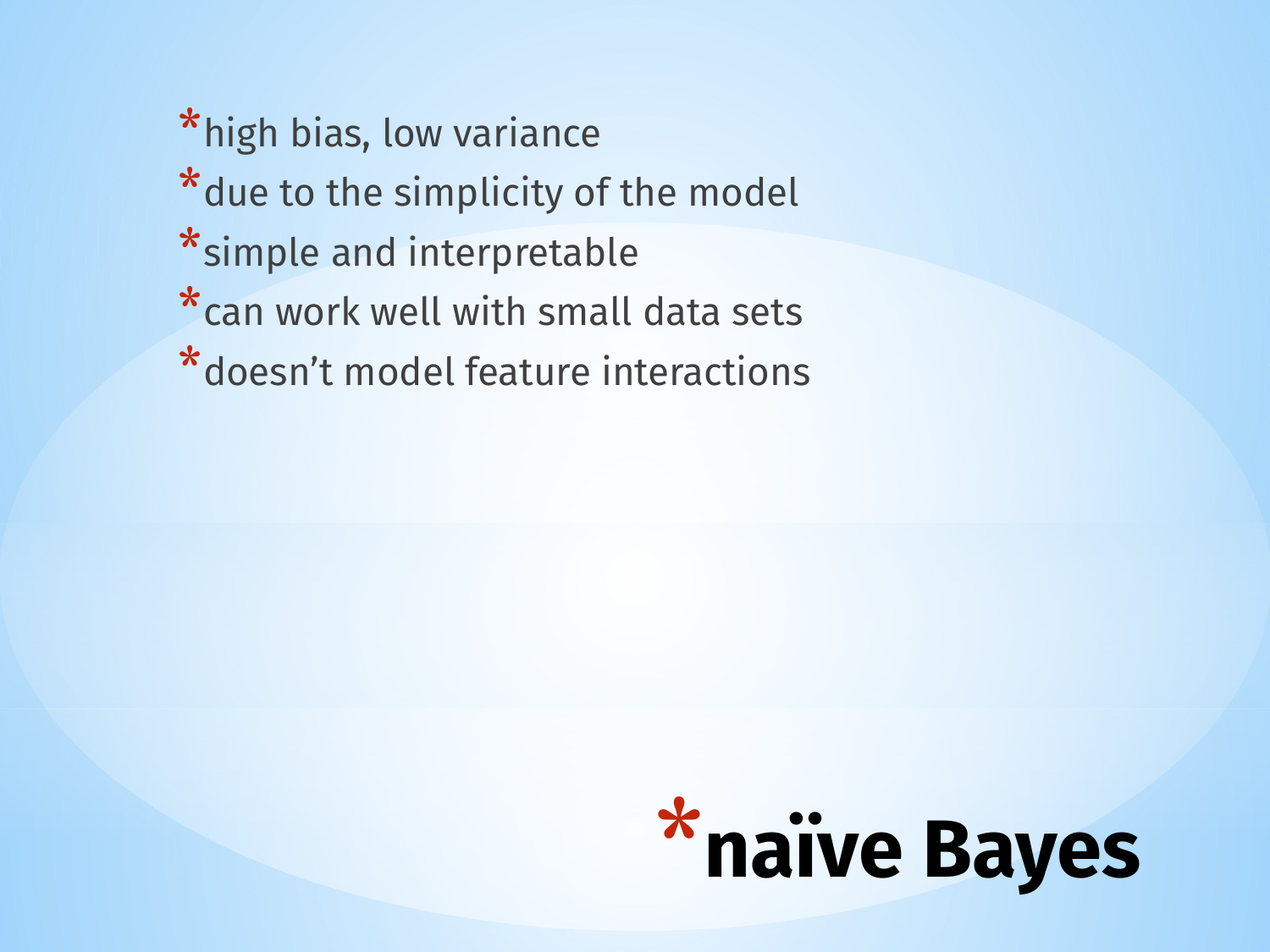

high bias, low variance
due to the simplicity of the model
simple and interpretable
can work well with small data sets
doesn’t model feature interactions
# naïve Bayes